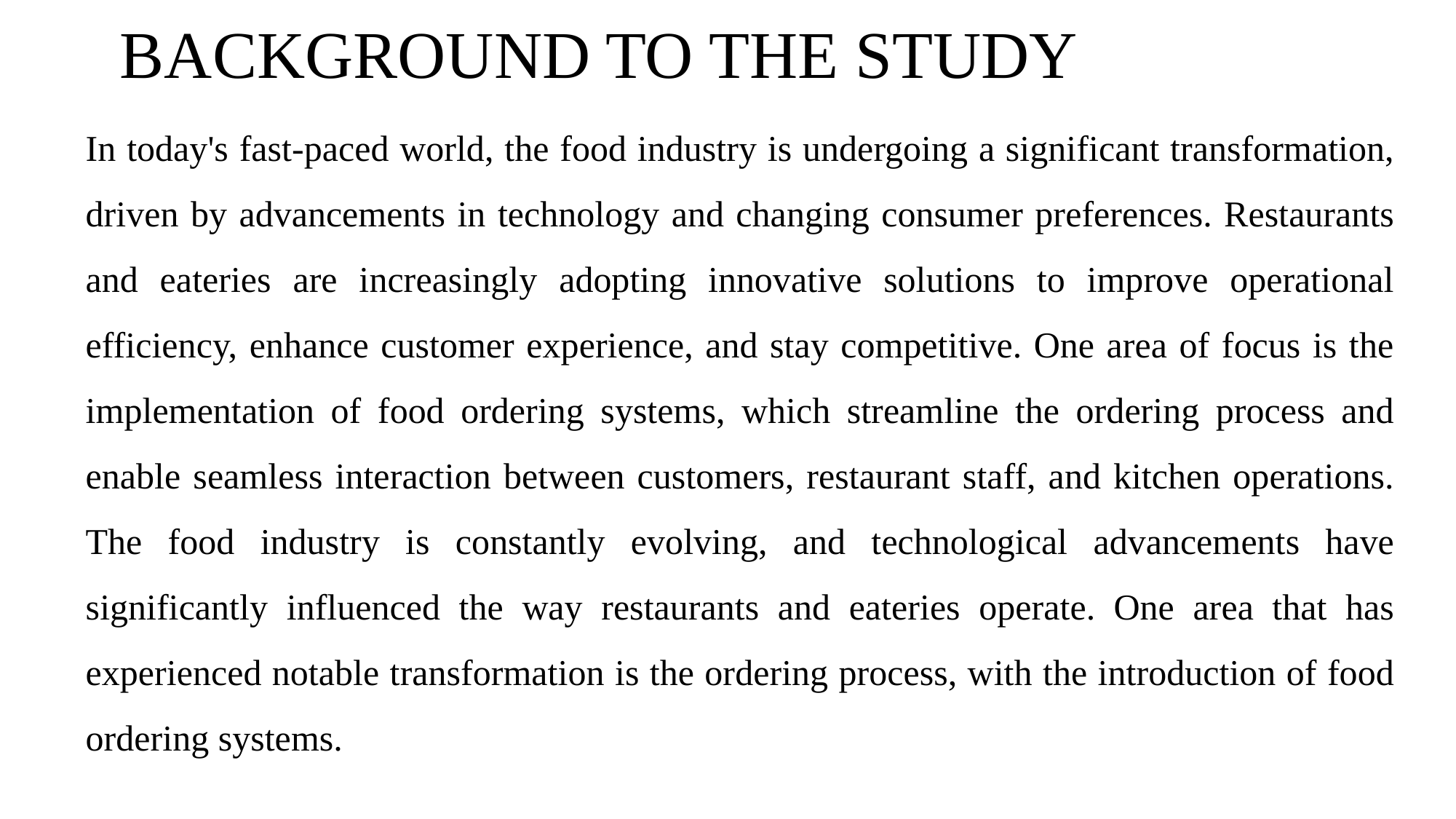

# BACKGROUND TO THE STUDY
In today's fast-paced world, the food industry is undergoing a significant transformation, driven by advancements in technology and changing consumer preferences. Restaurants and eateries are increasingly adopting innovative solutions to improve operational efficiency, enhance customer experience, and stay competitive. One area of focus is the implementation of food ordering systems, which streamline the ordering process and enable seamless interaction between customers, restaurant staff, and kitchen operations. The food industry is constantly evolving, and technological advancements have significantly influenced the way restaurants and eateries operate. One area that has experienced notable transformation is the ordering process, with the introduction of food ordering systems.